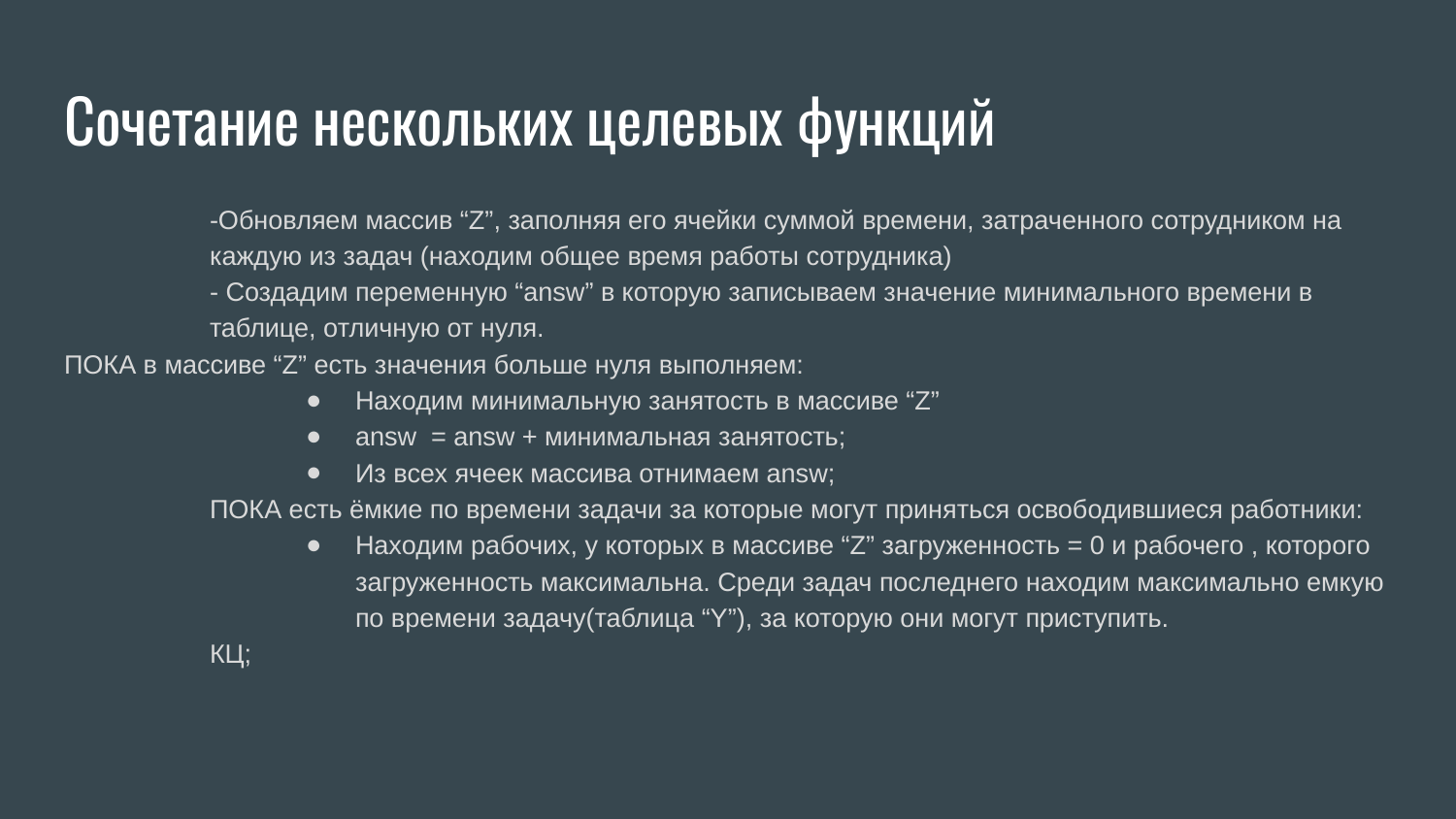

# Сочетание нескольких целевых функций
-Обновляем массив “Z”, заполняя его ячейки суммой времени, затраченного сотрудником на каждую из задач (находим общее время работы сотрудника)
- Создадим переменную “answ” в которую записываем значение минимального времени в таблице, отличную от нуля.
ПОКА в массиве “Z” есть значения больше нуля выполняем:
Находим минимальную занятость в массиве “Z”
answ  = answ + минимальная занятость;
Из всех ячеек массива отнимаем answ;
 	ПОКА есть ёмкие по времени задачи за которые могут приняться освободившиеся работники:
Находим рабочих, у которых в массиве “Z” загруженность = 0 и рабочего , которого загруженность максимальна. Среди задач последнего находим максимально емкую по времени задачу(таблица “Y”), за которую они могут приступить.
	КЦ;